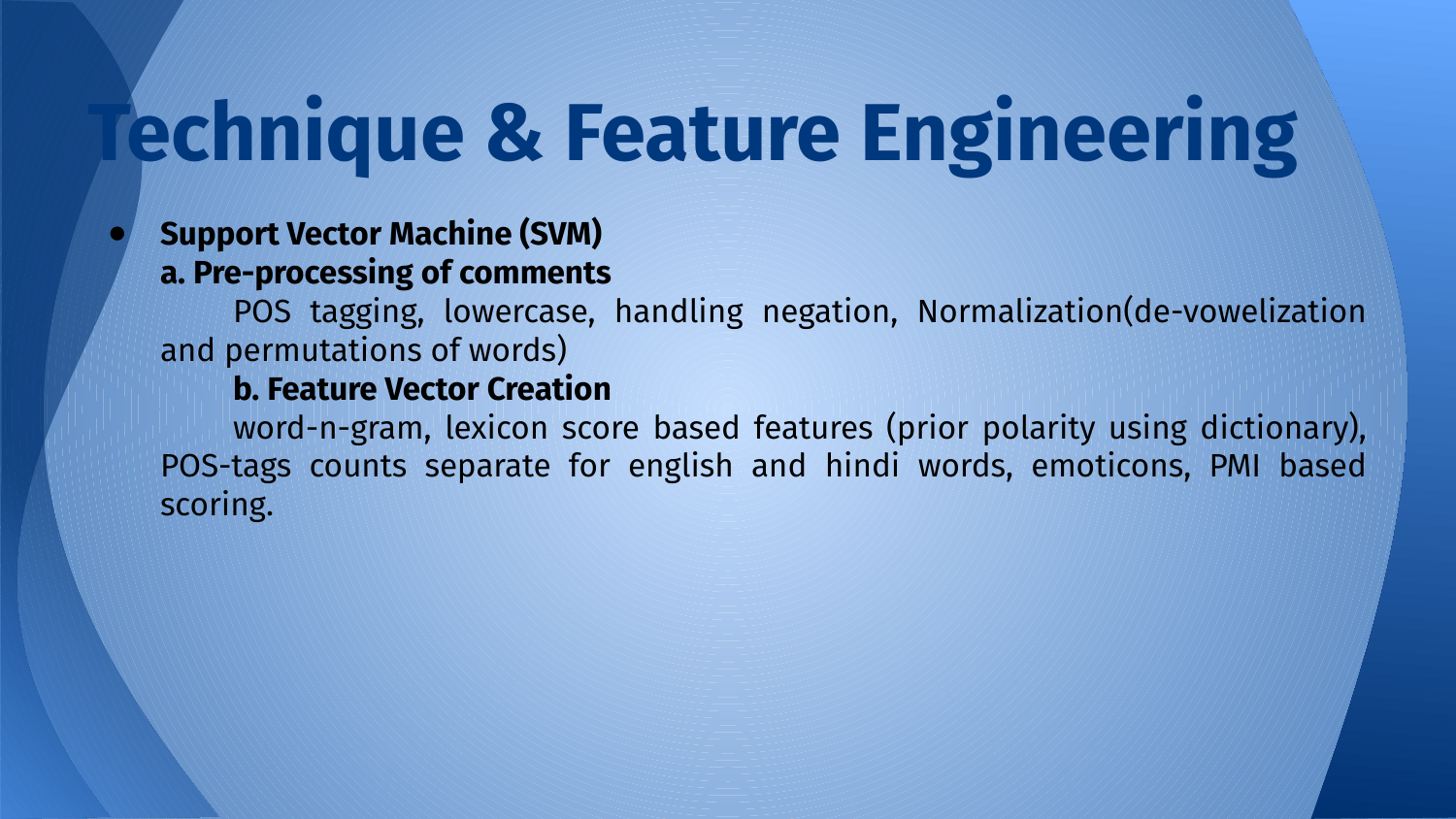

# Technique & Feature Engineering
Support Vector Machine (SVM)
a. Pre-processing of comments
POS tagging, lowercase, handling negation, Normalization(de-vowelization and permutations of words)
b. Feature Vector Creation
word-n-gram, lexicon score based features (prior polarity using dictionary), POS-tags counts separate for english and hindi words, emoticons, PMI based scoring.